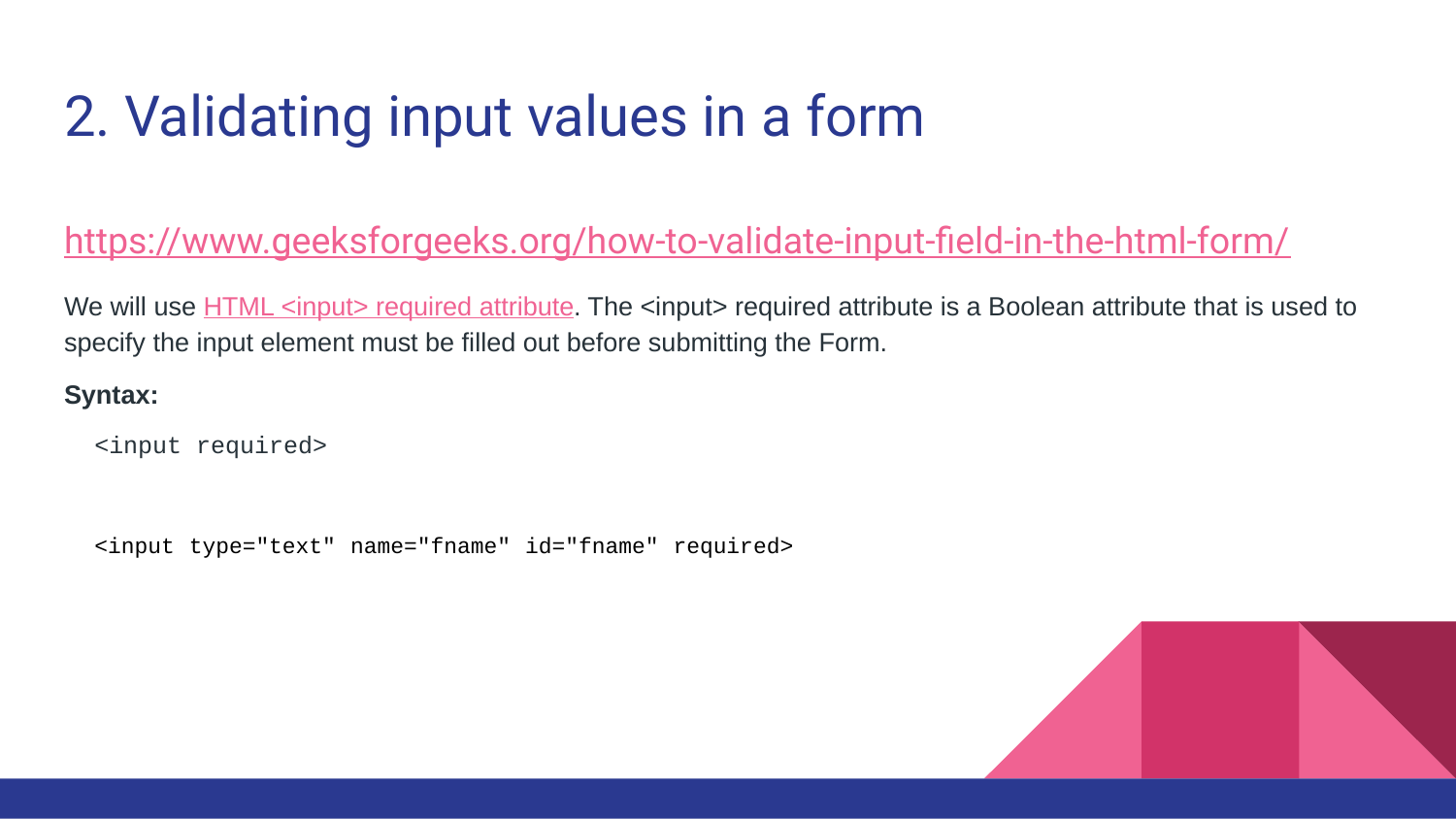

# 2. Validating input values in a form
https://www.geeksforgeeks.org/how-to-validate-input-field-in-the-html-form/
We will use HTML <input> required attribute. The <input> required attribute is a Boolean attribute that is used to specify the input element must be filled out before submitting the Form.
Syntax:
<input required>

<input type="text" name="fname" id="fname" required>